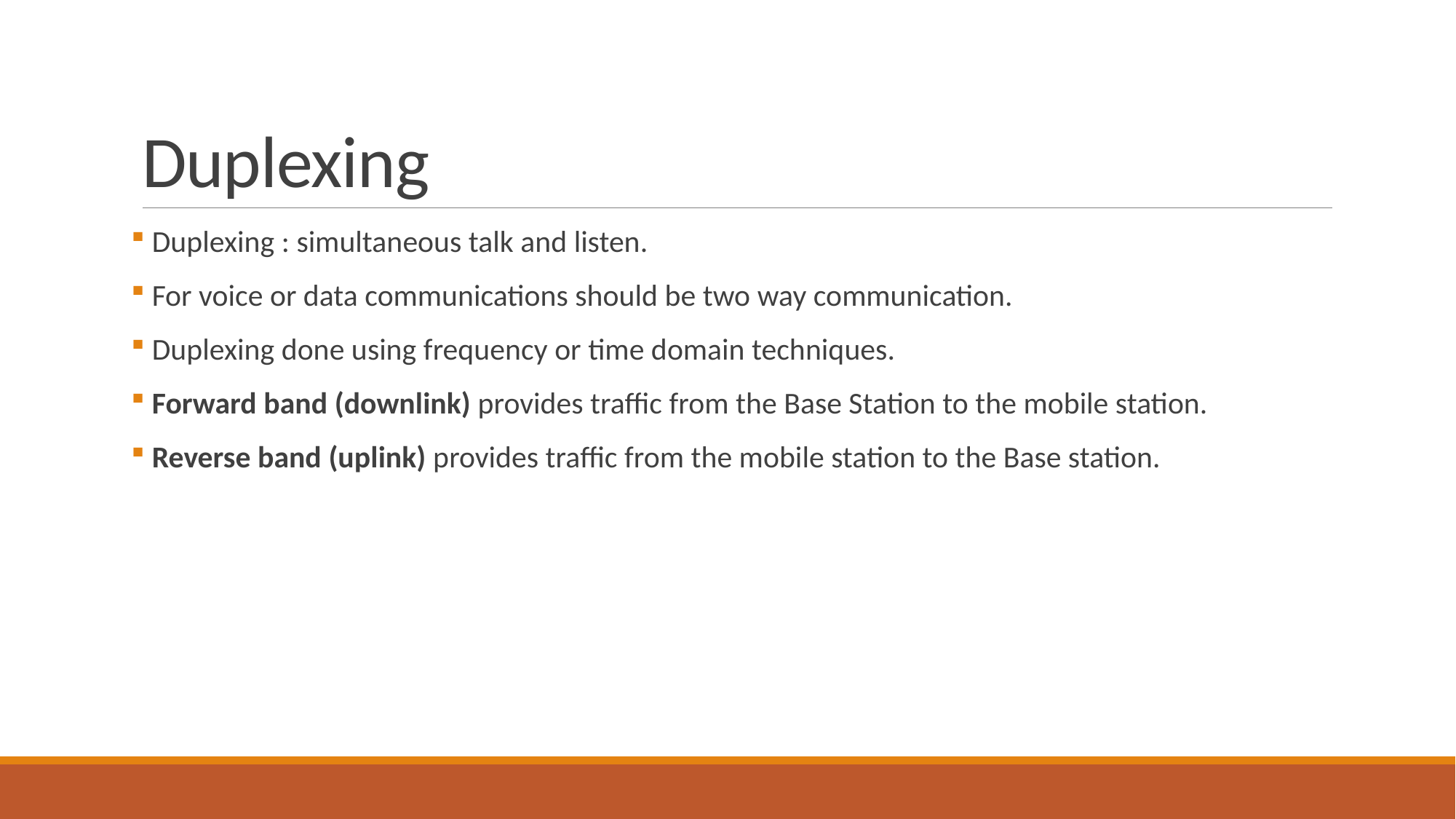

# Duplexing
 Duplexing : simultaneous talk and listen.
 For voice or data communications should be two way communication.
 Duplexing done using frequency or time domain techniques.
 Forward band (downlink) provides traffic from the Base Station to the mobile station.
 Reverse band (uplink) provides traffic from the mobile station to the Base station.